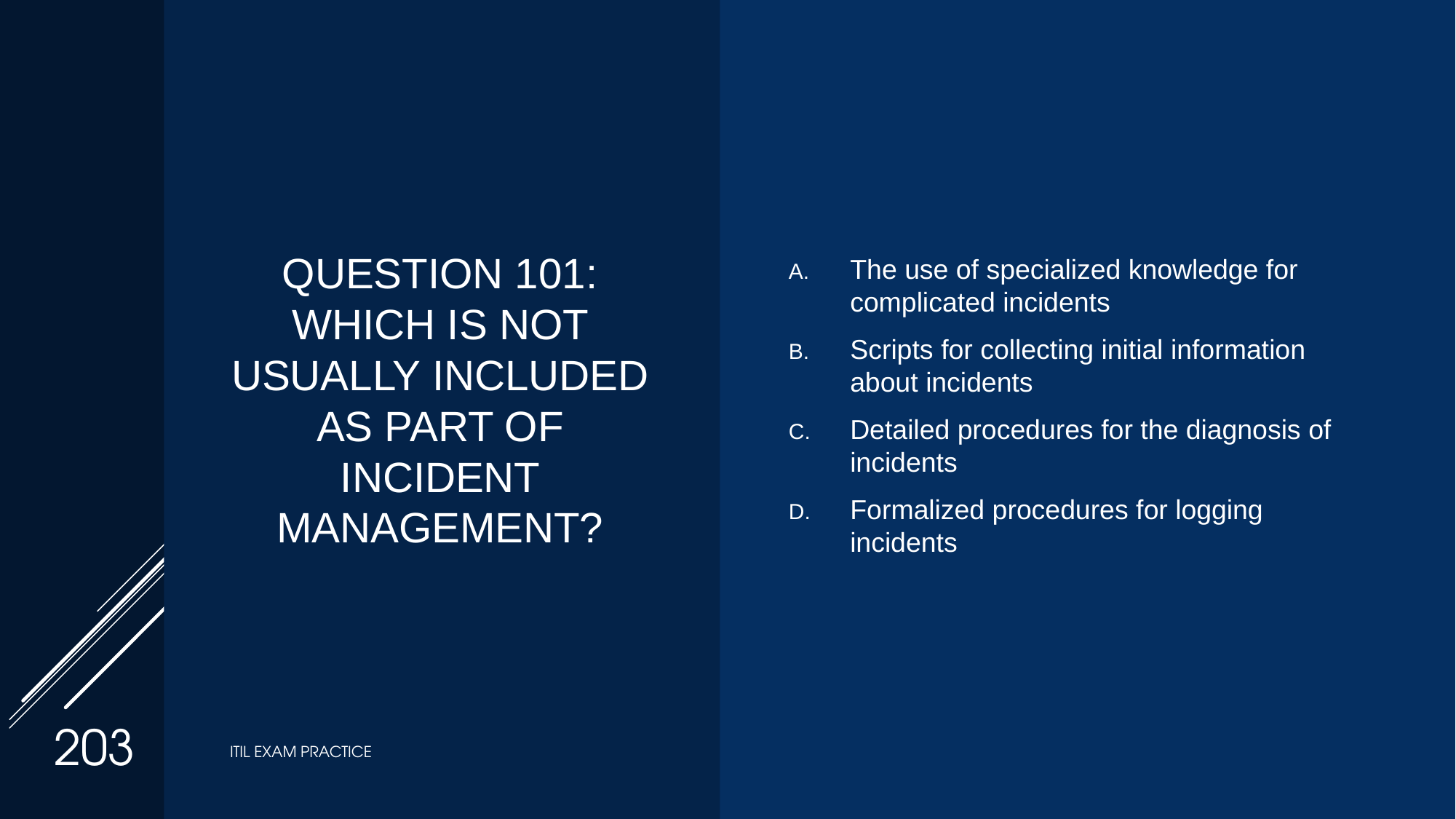

# Question 101: Which is NOT usually included as part of incident management?
The use of specialized knowledge for complicated incidents
Scripts for collecting initial information about incidents
Detailed procedures for the diagnosis of incidents
Formalized procedures for logging incidents
203
ITIL EXAM PRACTICE